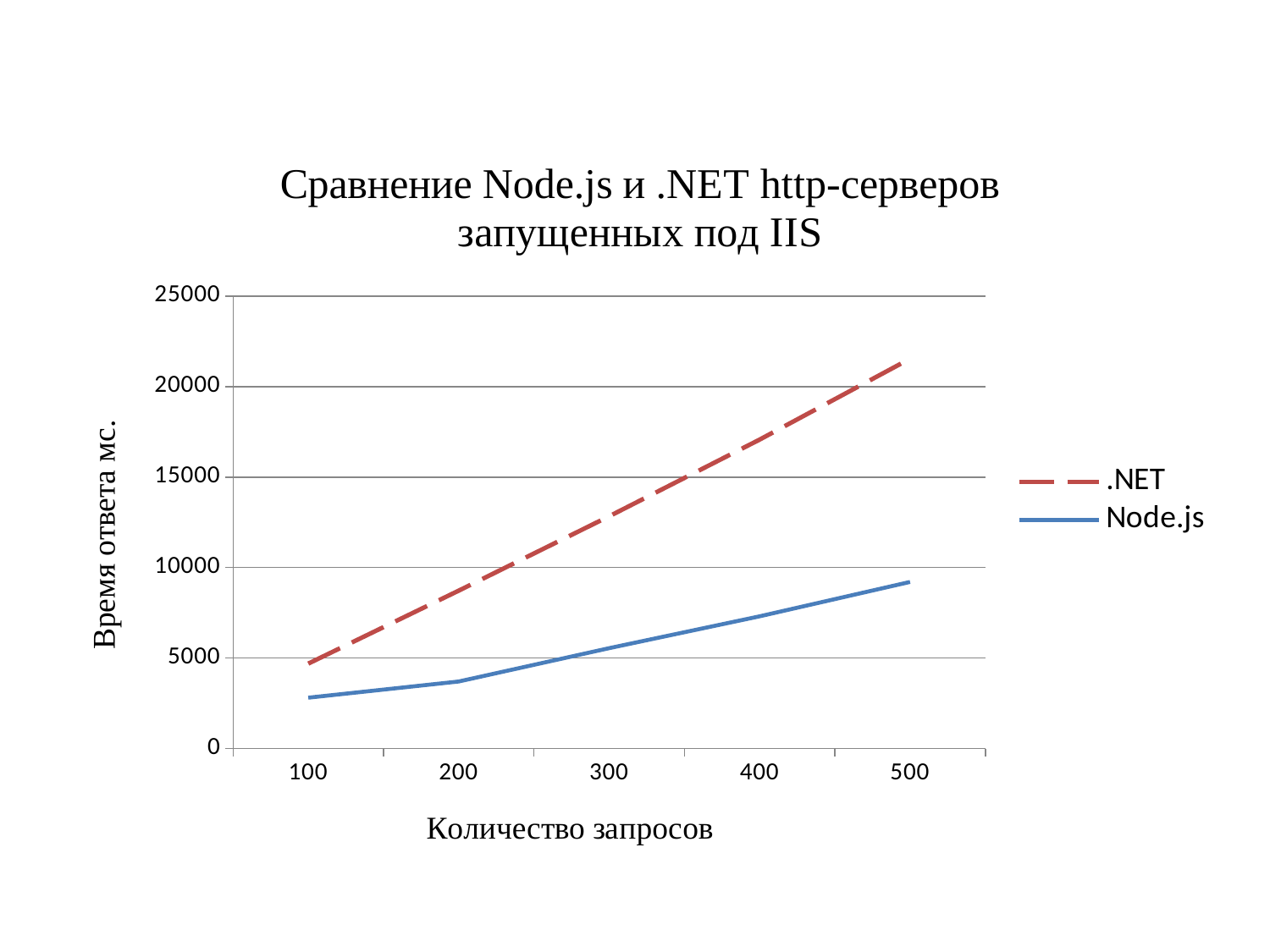

### Chart: Сравнение Node.js и .NET http-серверов запущенных под IIS

| Category | .NET | Node.js |
|---|---|---|
| 100 | 4695.0 | 2812.0 |
| 200 | 8725.0 | 3706.0 |
| 300 | 12834.0 | 5548.0 |
| 400 | 17069.0 | 7305.0 |
| 500 | 21537.0 | 9204.0 |